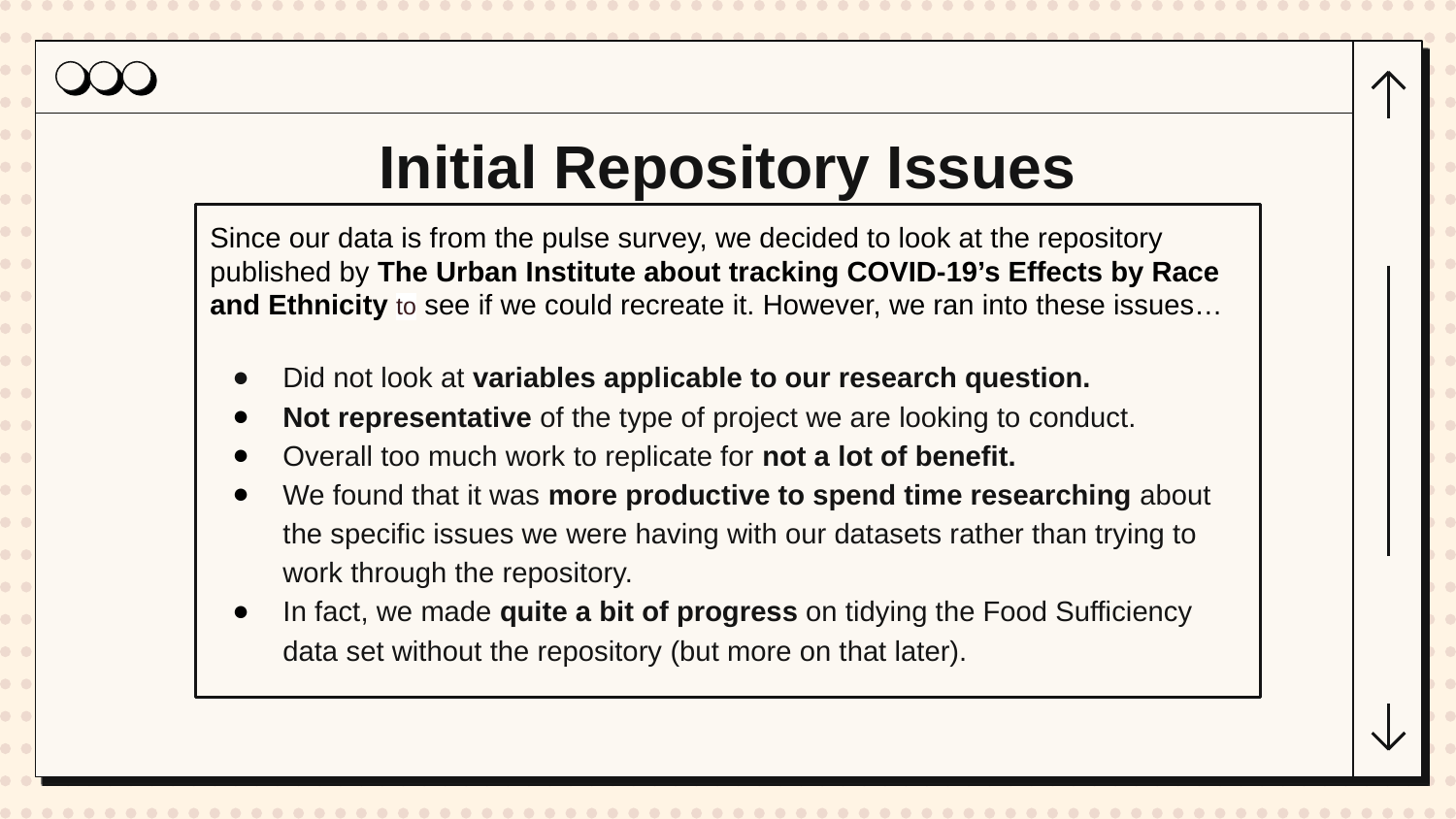

# Initial Repository Issues

Since our data is from the pulse survey, we decided to look at the repository published by The Urban Institute about tracking COVID-19’s Effects by Race and Ethnicity to see if we could recreate it. However, we ran into these issues…

Did not look at variables applicable to our research question.
Not representative of the type of project we are looking to conduct.
Overall too much work to replicate for not a lot of benefit.
We found that it was more productive to spend time researching about the specific issues we were having with our datasets rather than trying to work through the repository.
In fact, we made quite a bit of progress on tidying the Food Sufficiency data set without the repository (but more on that later).